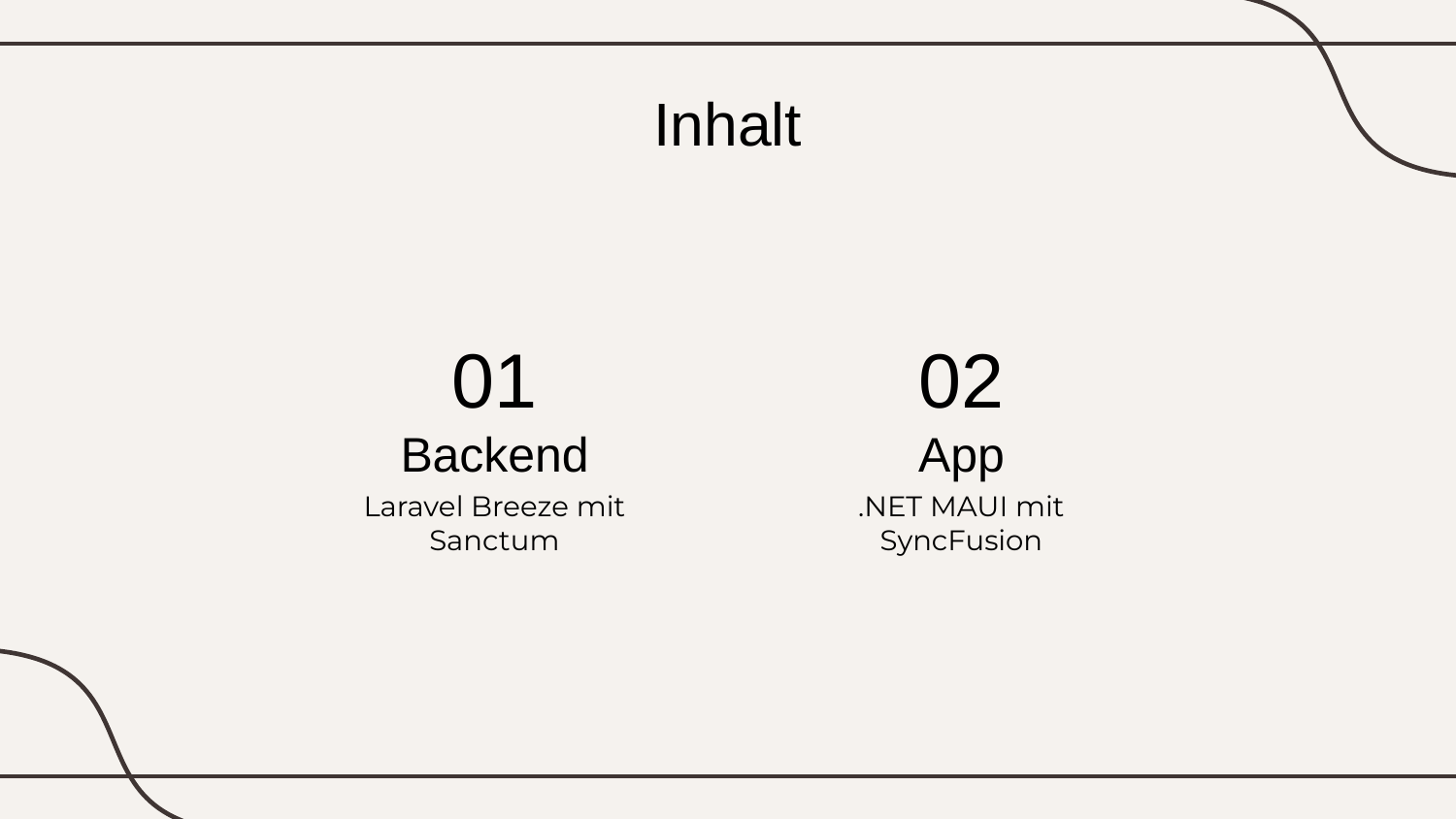

Inhalt
02
01
App
# Backend
Laravel Breeze mit Sanctum
.NET MAUI mit SyncFusion